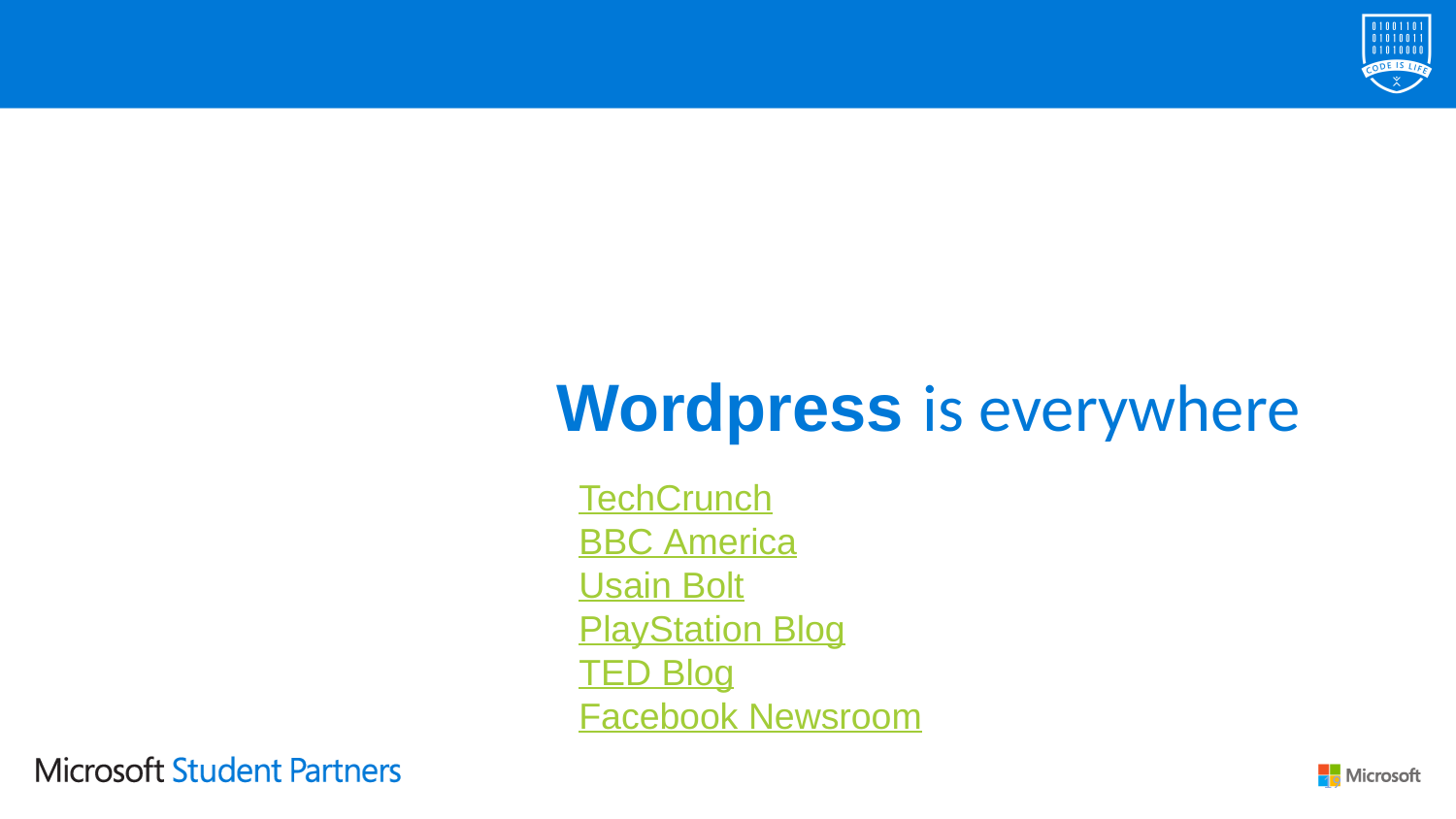

# Wordpress is everywhere
TechCrunch
BBC America
Usain Bolt
PlayStation Blog
TED Blog
Facebook Newsroom
19